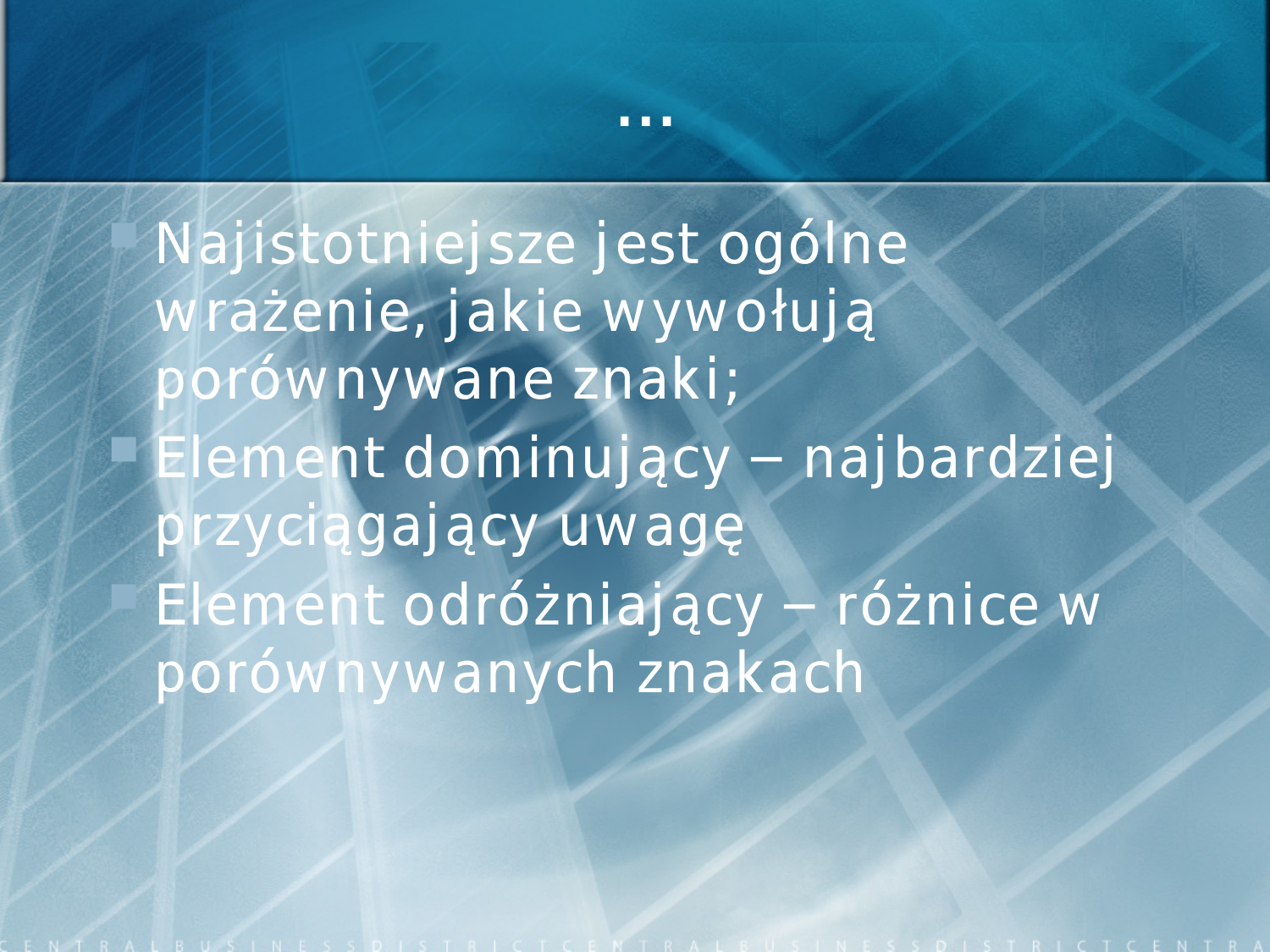

# …
Najistotniejsze jest ogólne wrażenie, jakie wywołują porównywane znaki;
Element dominujący – najbardziej przyciągający uwagę
Element odróżniający – różnice w porównywanych znakach